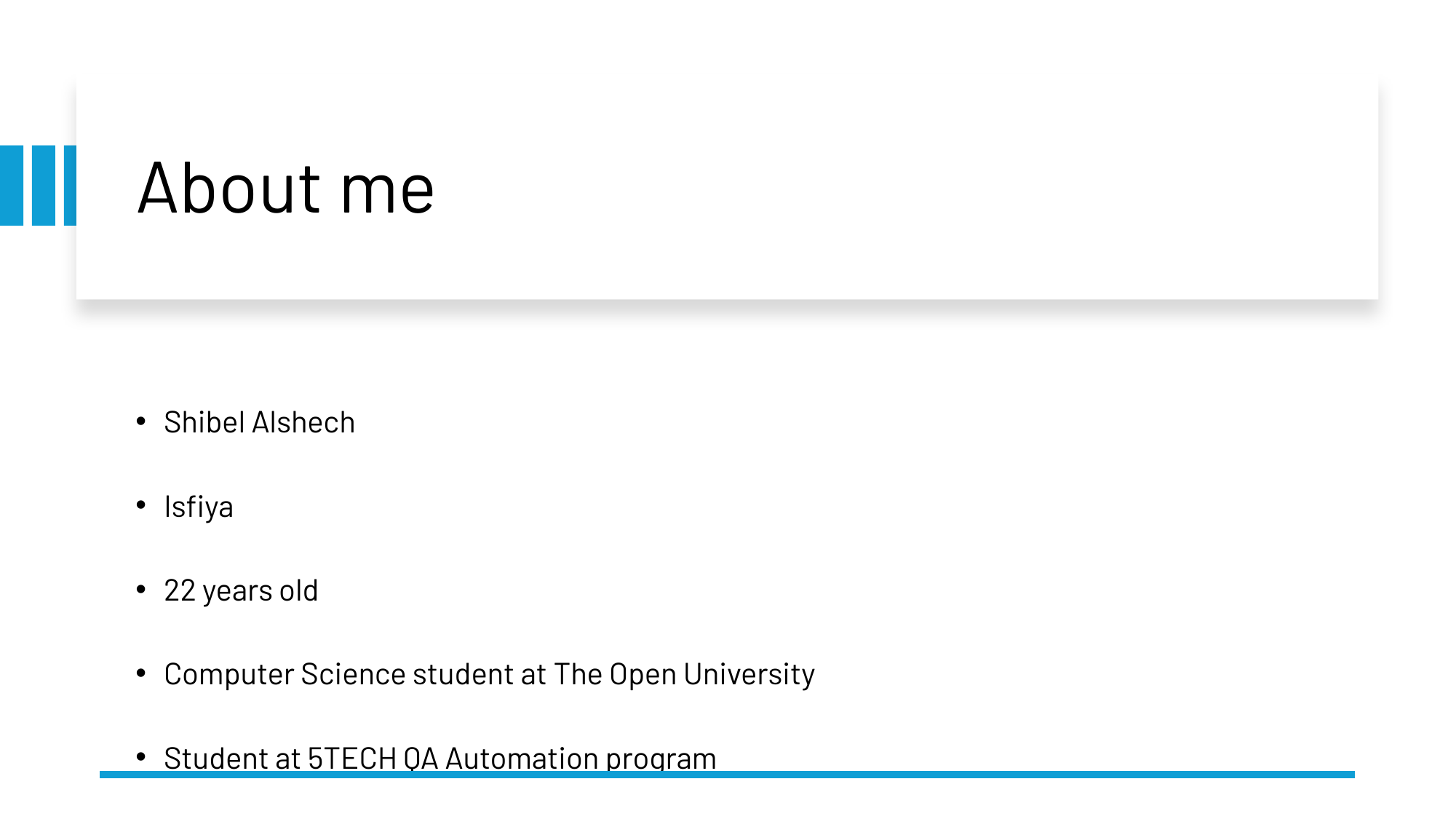

# About me

Shibel Alshech
Isfiya
22 years old
Computer Science student at The Open University
Student at 5TECH QA Automation program